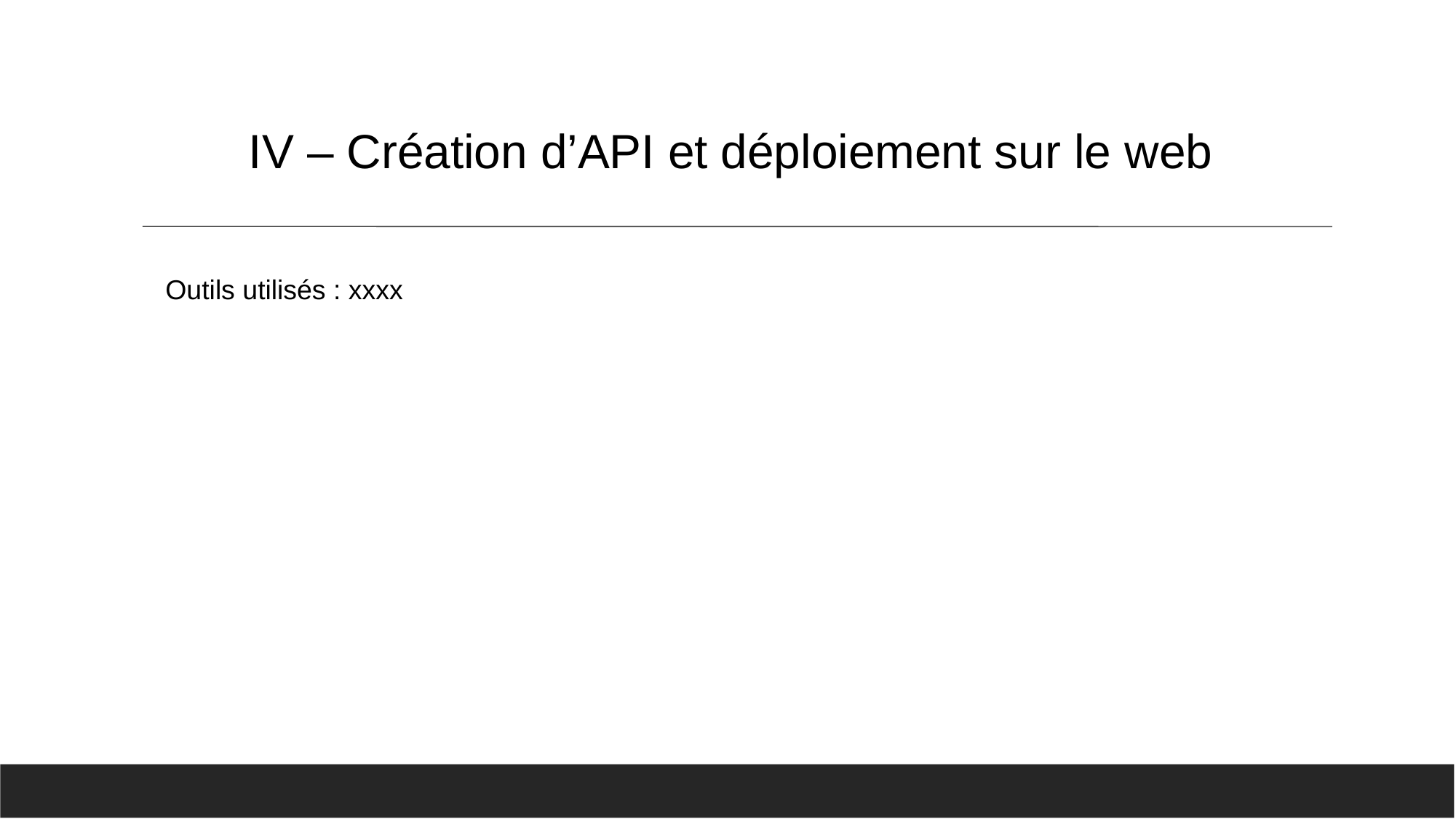

IV – Création d’API et déploiement sur le web
Outils utilisés : xxxx